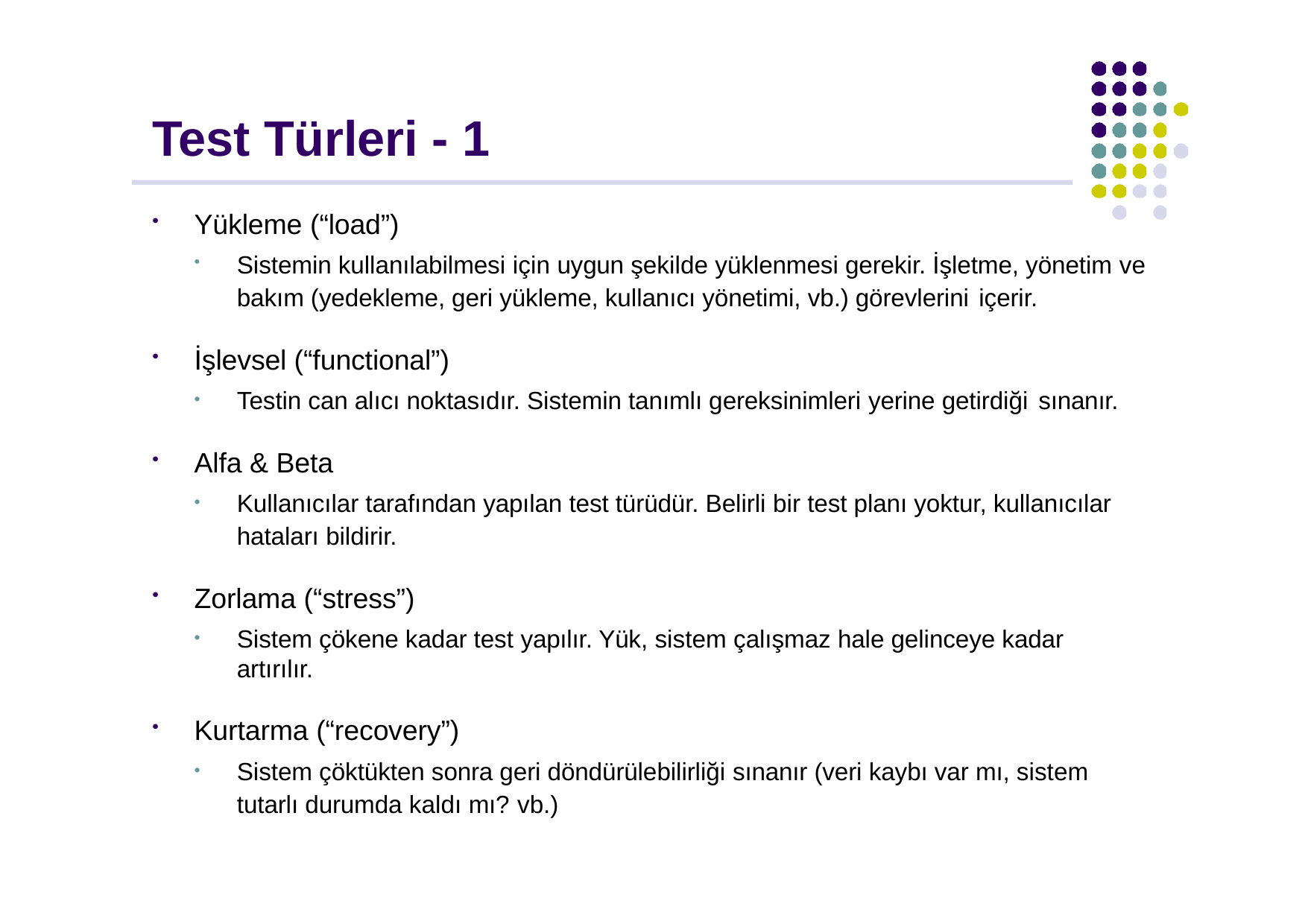

# Test Türleri - 1
Yükleme (“load”)
Sistemin kullanılabilmesi için uygun şekilde yüklenmesi gerekir. İşletme, yönetim ve  bakım (yedekleme, geri yükleme, kullanıcı yönetimi, vb.) görevlerini içerir.

İşlevsel (“functional”)
Testin can alıcı noktasıdır. Sistemin tanımlı gereksinimleri yerine getirdiği sınanır.

Alfa & Beta
Kullanıcılar tarafından yapılan test türüdür. Belirli bir test planı yoktur, kullanıcılar  hataları bildirir.

Zorlama (“stress”)
Sistem çökene kadar test yapılır. Yük, sistem çalışmaz hale gelinceye kadar artırılır.

Kurtarma (“recovery”)
Sistem çöktükten sonra geri döndürülebilirliği sınanır (veri kaybı var mı, sistem  tutarlı durumda kaldı mı? vb.)